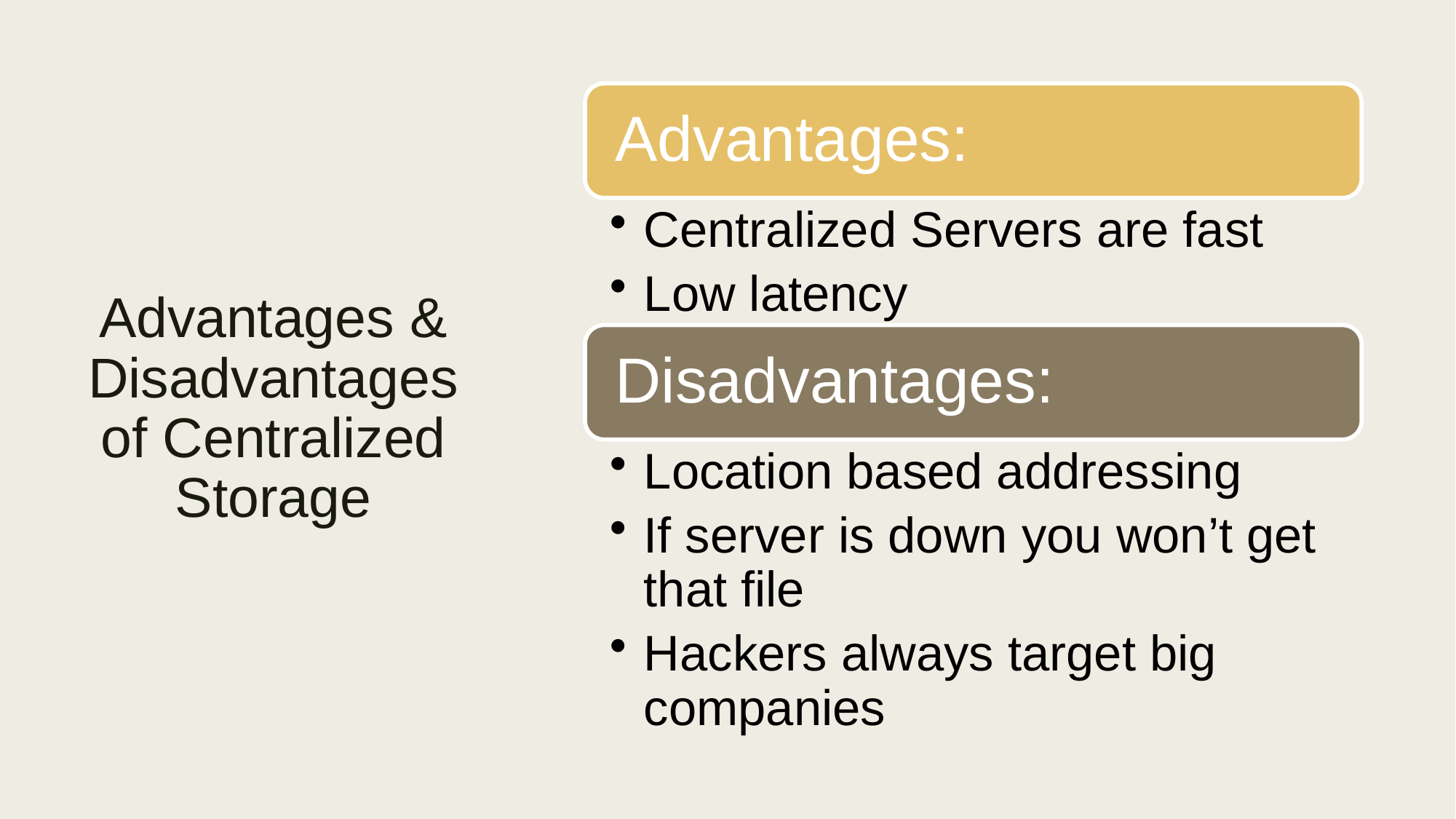

# Advantages & Disadvantages of Centralized Storage
Advantages:
Centralized Servers are fast
Low latency
Disadvantages:
Location based addressing
If server is down you won’t get that file
Hackers always target big companies